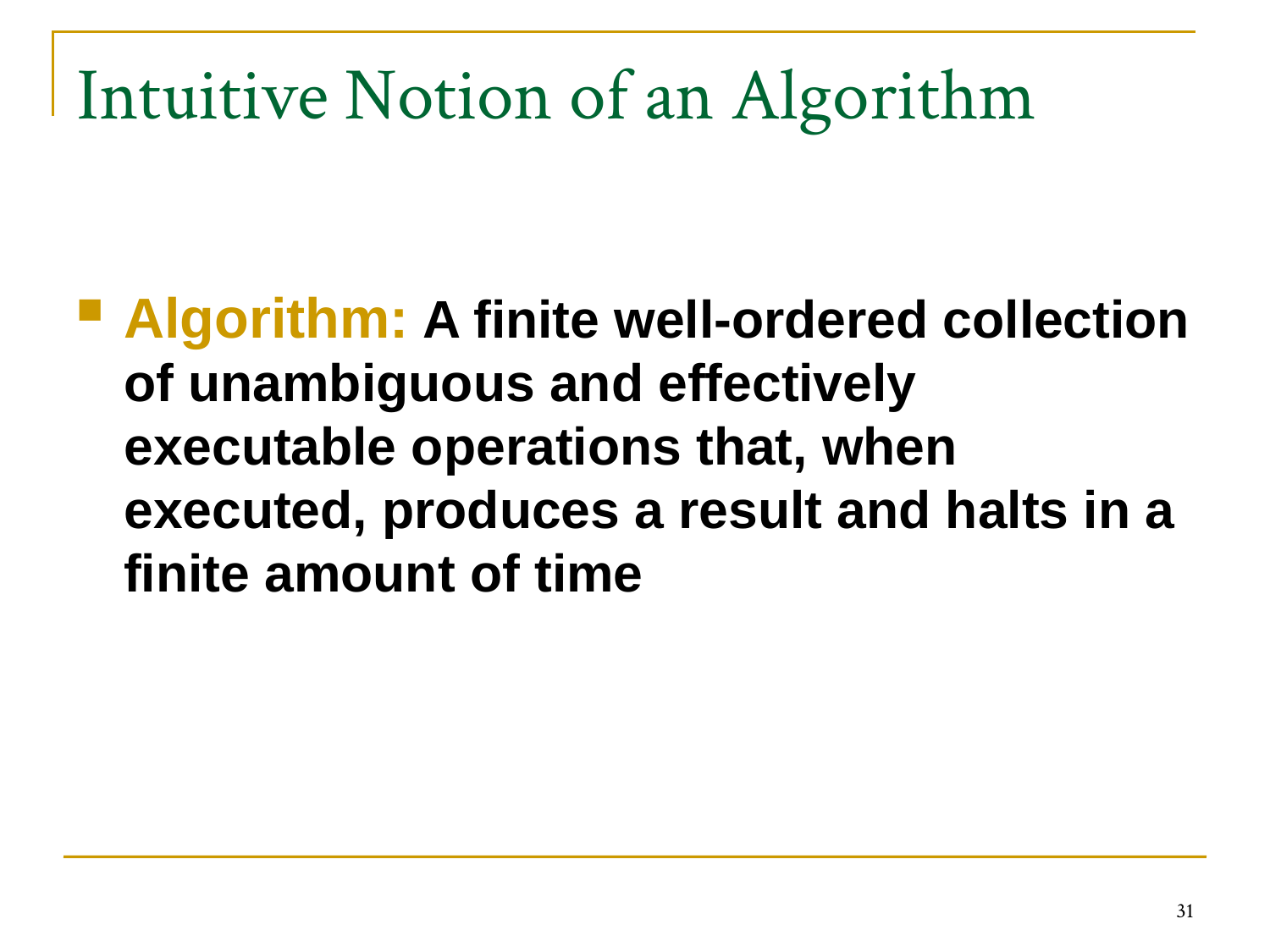

# Intuitive Notion of an Algorithm
Algorithm: A finite well-ordered collection of unambiguous and effectively executable operations that, when executed, produces a result and halts in a finite amount of time
31